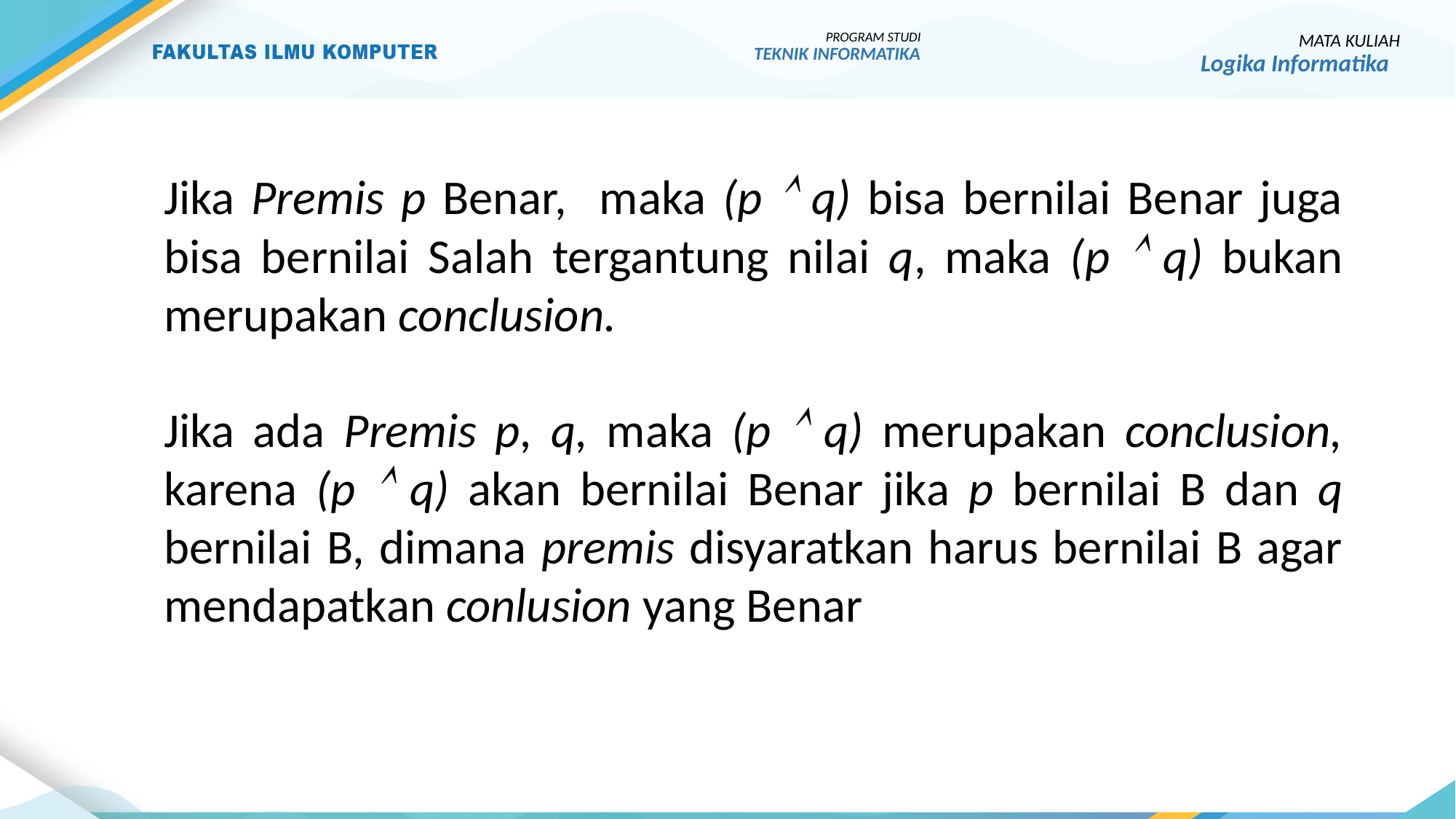

PROGRAM STUDI
TEKNIK INFORMATIKA
MATA KULIAH
Logika Informatika
Jika Premis p Benar,  maka (p ∧ q) bisa bernilai Benar juga bisa bernilai Salah tergantung nilai q, maka (p ∧ q) bukan merupakan conclusion.

Jika ada Premis p, q, maka (p ∧ q) merupakan conclusion, karena (p ∧ q) akan bernilai Benar jika p bernilai B dan q bernilai B, dimana premis disyaratkan harus bernilai B agar mendapatkan conlusion yang Benar